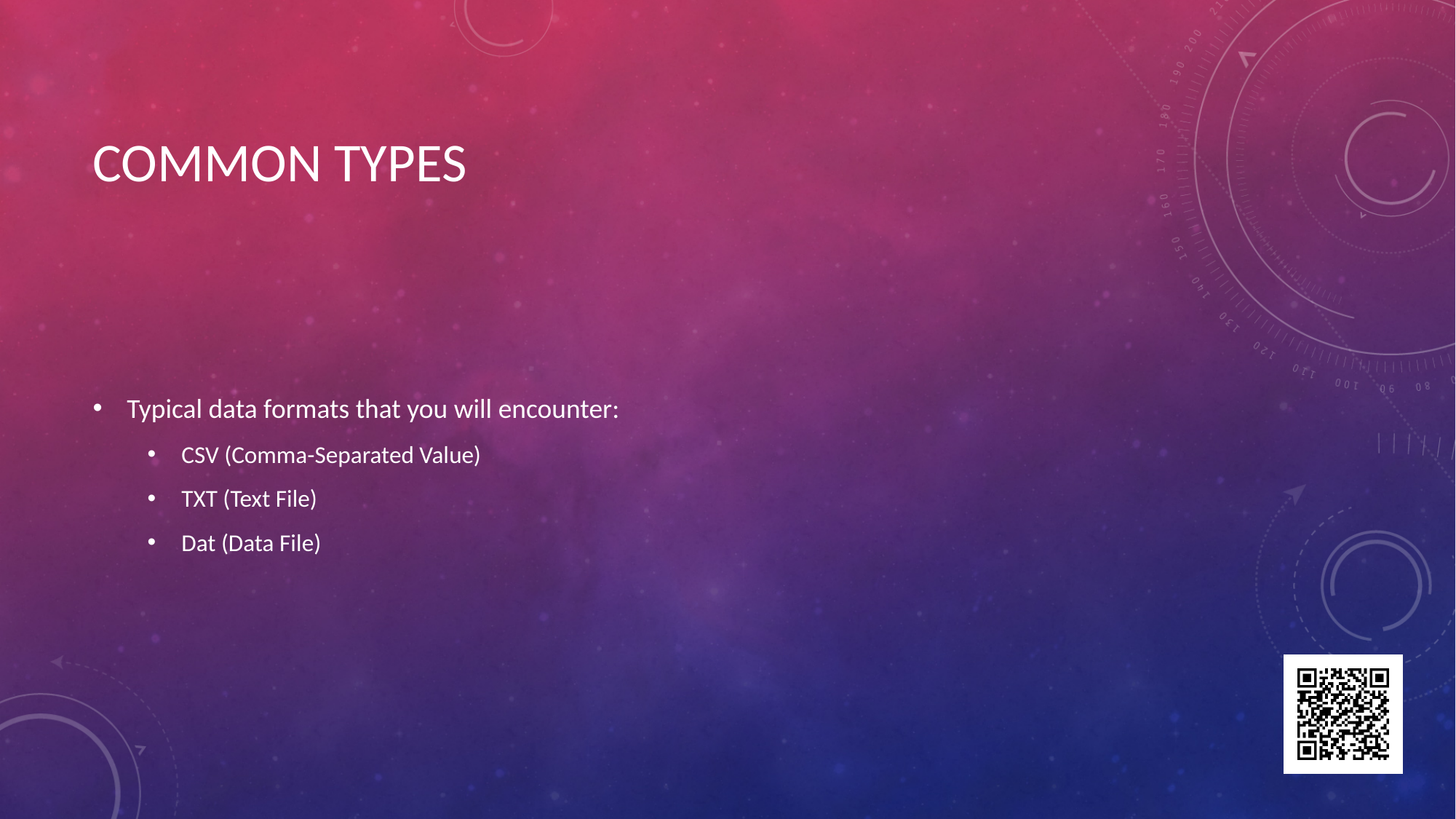

# Common Types
Typical data formats that you will encounter:
CSV (Comma-Separated Value)
TXT (Text File)
Dat (Data File)